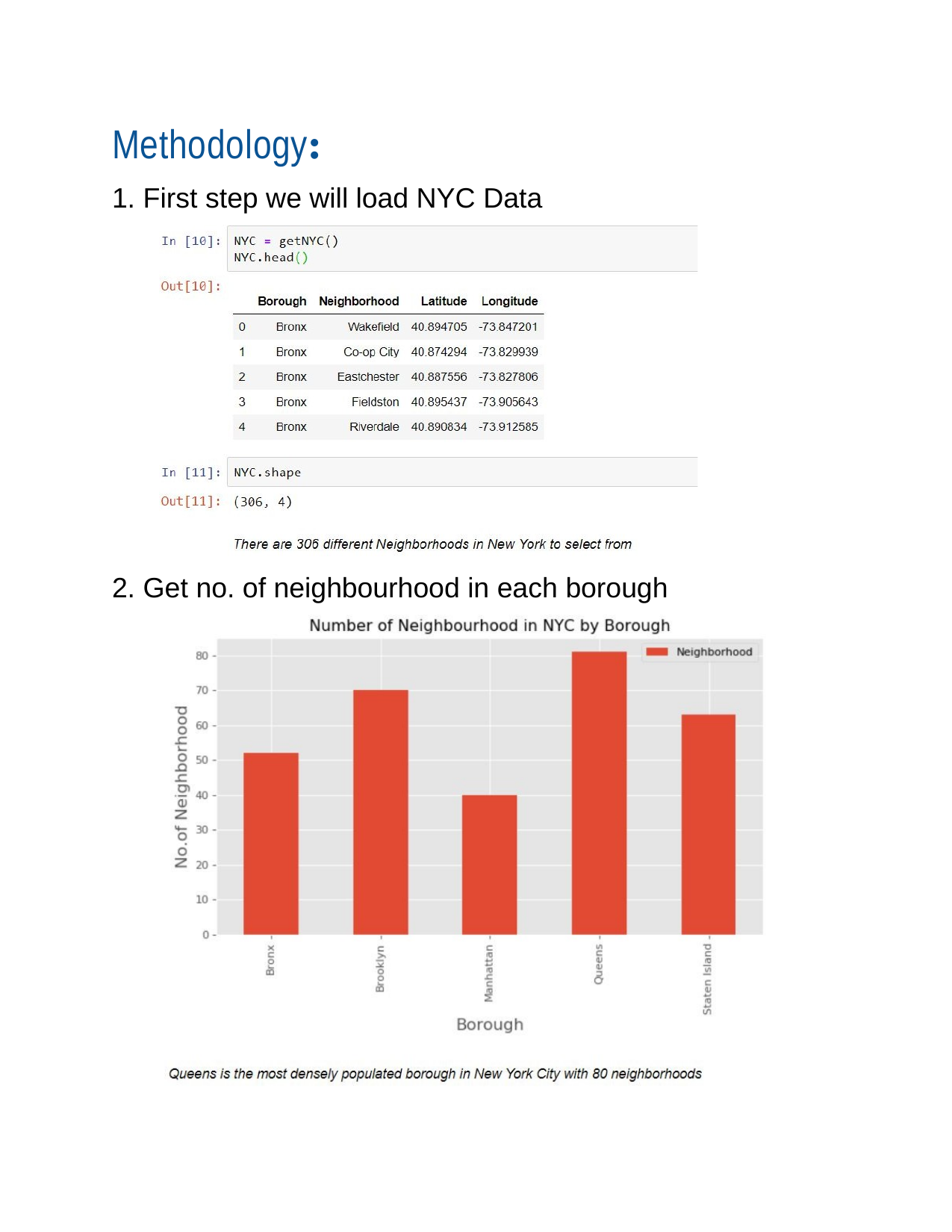

# Methodology:
1. First step we will load NYC Data

2. Get no. of neighbourhood in each borough